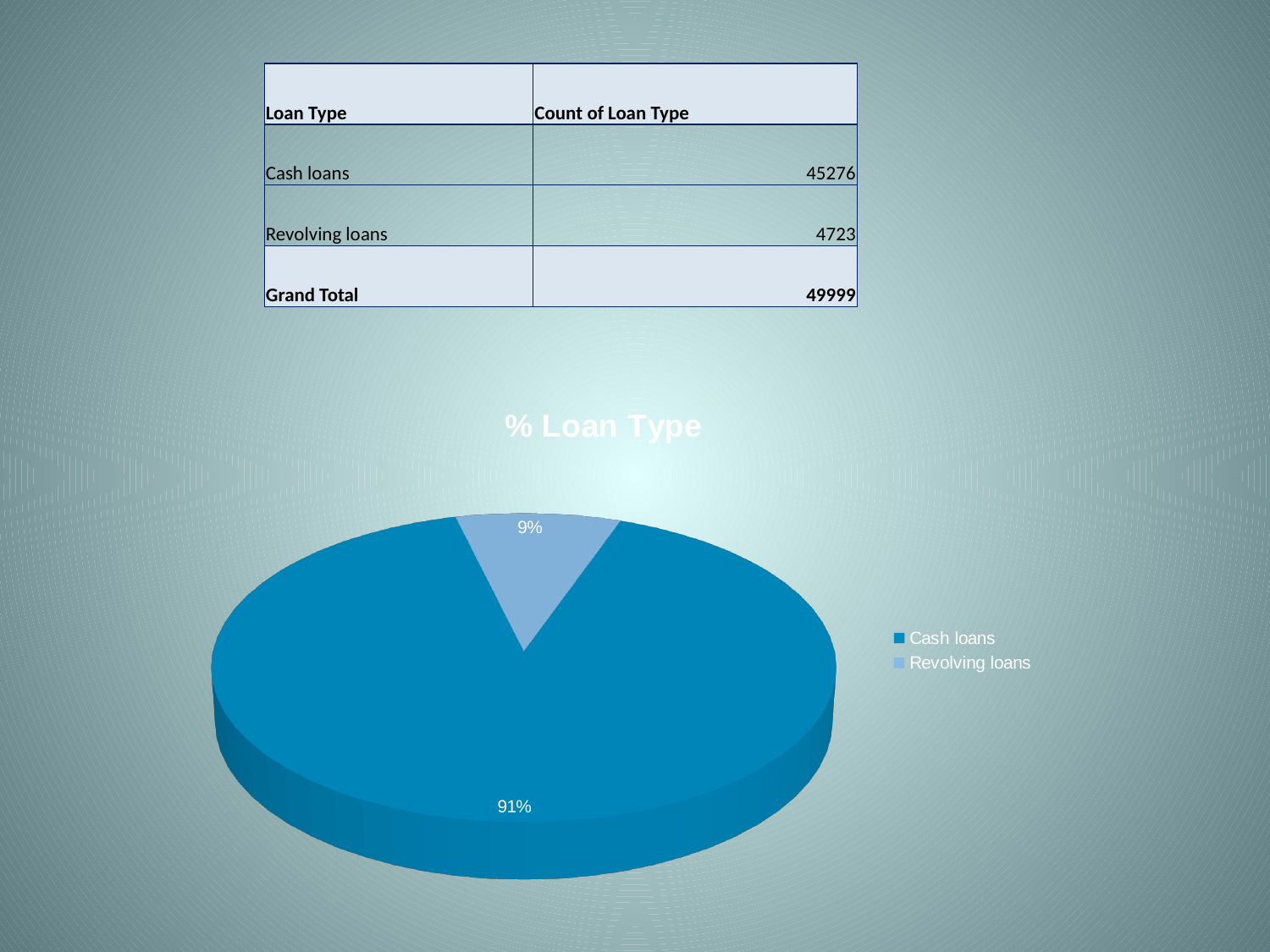

| Loan Type | Count of Loan Type |
| --- | --- |
| Cash loans | 45276 |
| Revolving loans | 4723 |
| Grand Total | 49999 |

[unsupported chart]